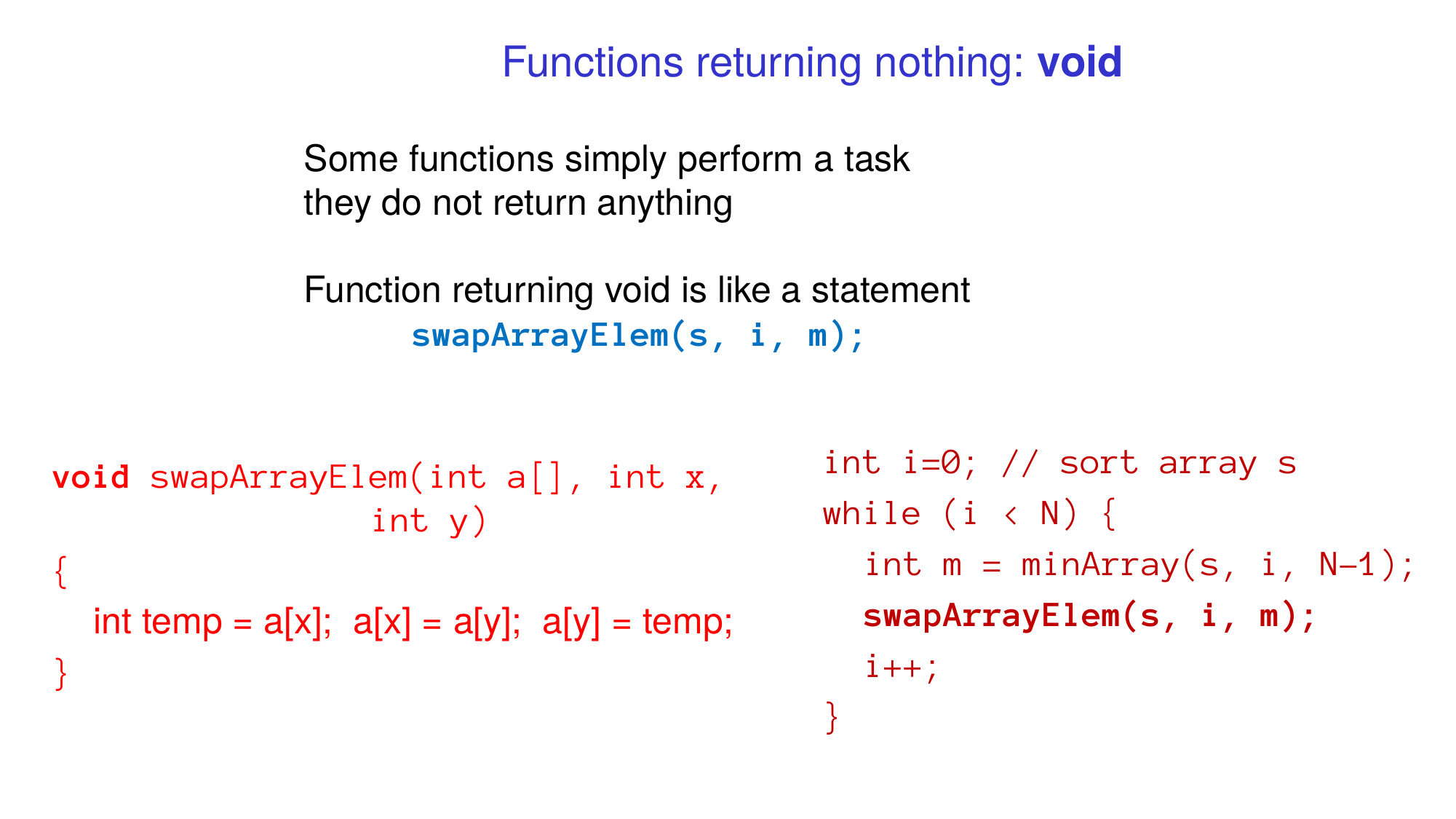

# Functions returning nothing: void
Some functions simply perform a task
they do not return anything

Function returning void is like a statement
	swapArrayElem(s, i, m);

int i=0; // sort array s
while (i < N) {
	int m = minArray(s, i, N-1);
	swapArrayElem(s, i, m);
	i++;
}
void swapArrayElem(int a[], int x, 			   int y)
{
	int temp = a[x];  a[x] = a[y];  a[y] = temp;
}